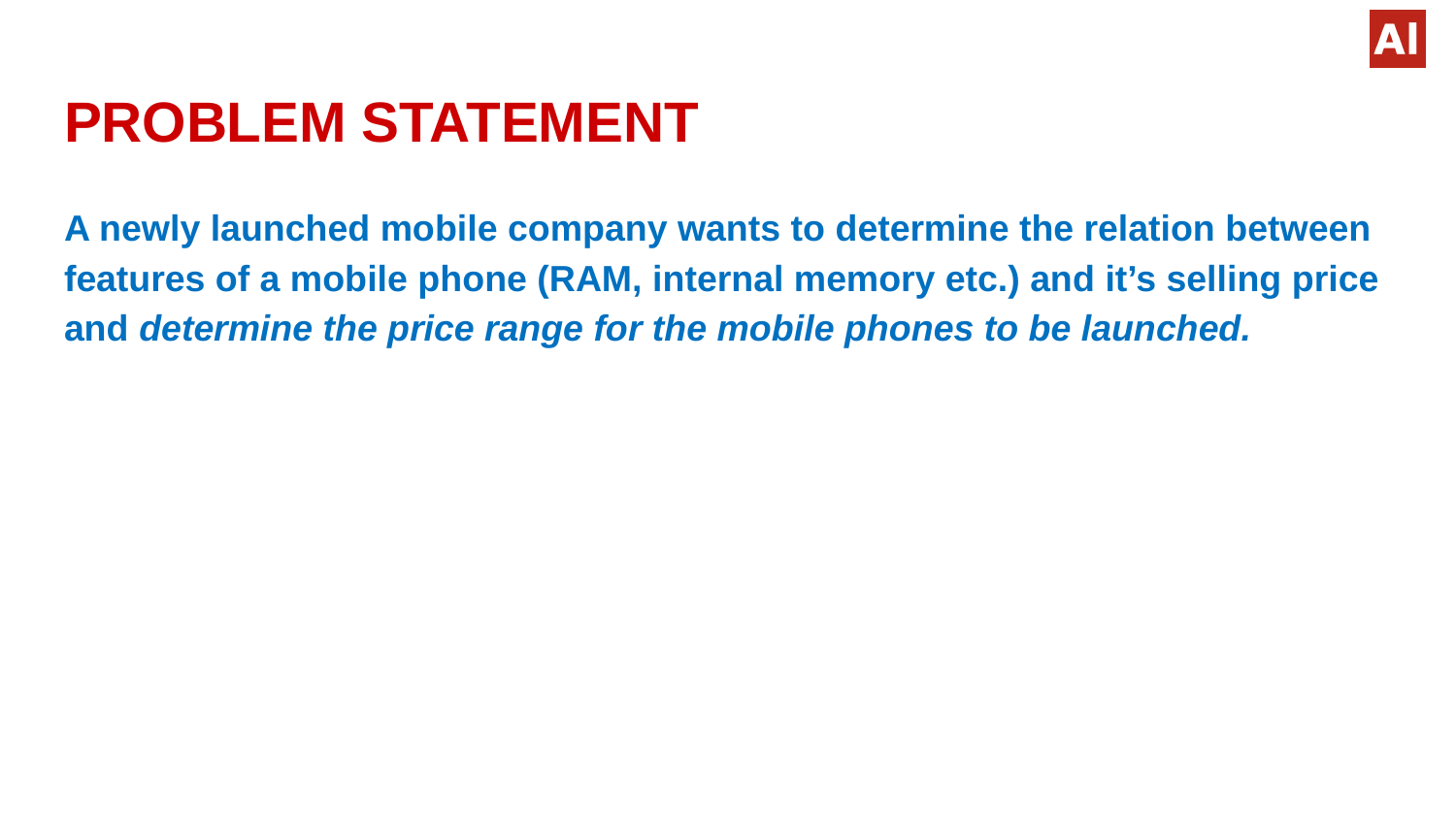

# PROBLEM STATEMENT
A newly launched mobile company wants to determine the relation between features of a mobile phone (RAM, internal memory etc.) and it’s selling price and determine the price range for the mobile phones to be launched.